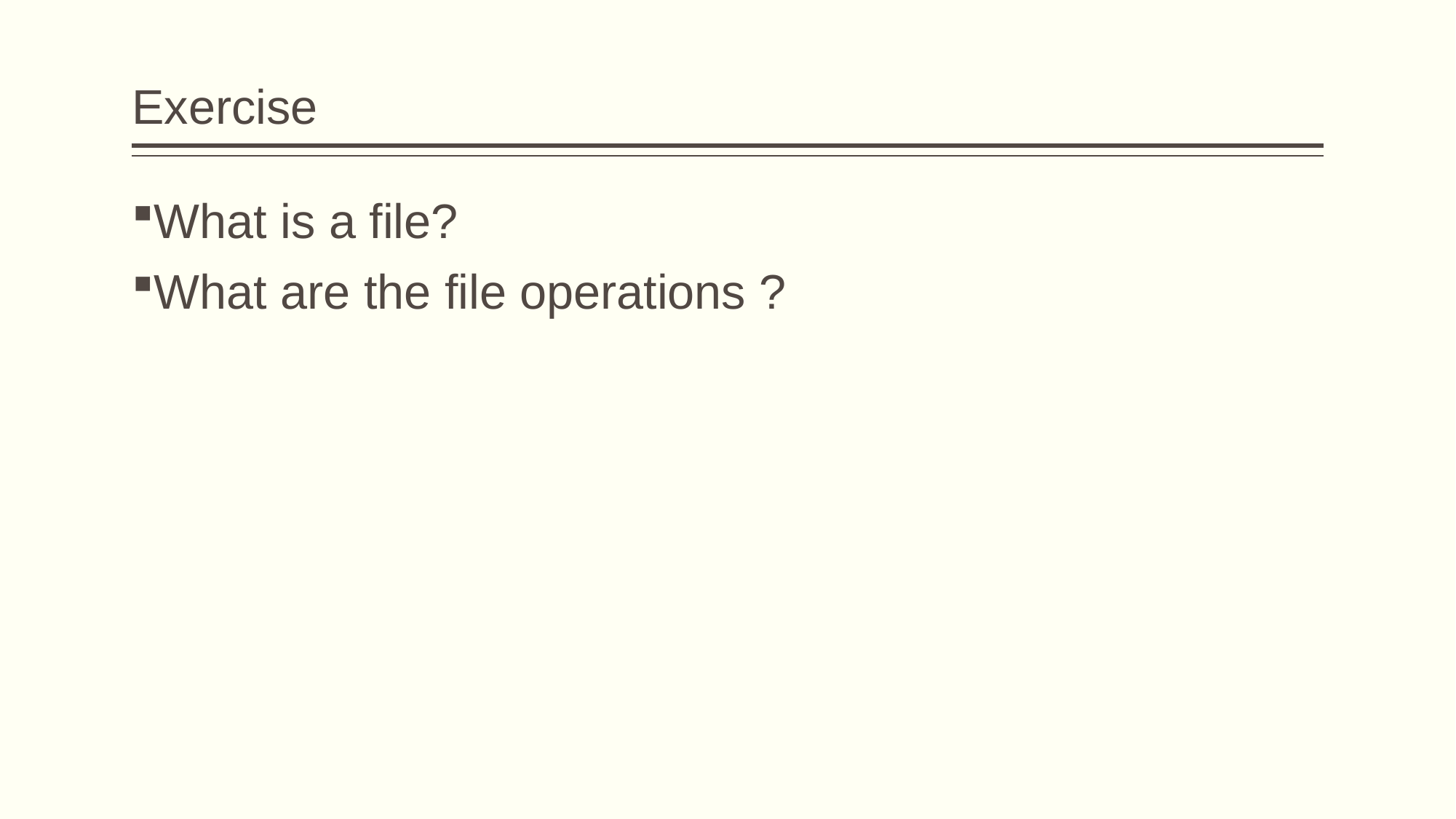

# Exercise
What is a file?
What are the file operations ?